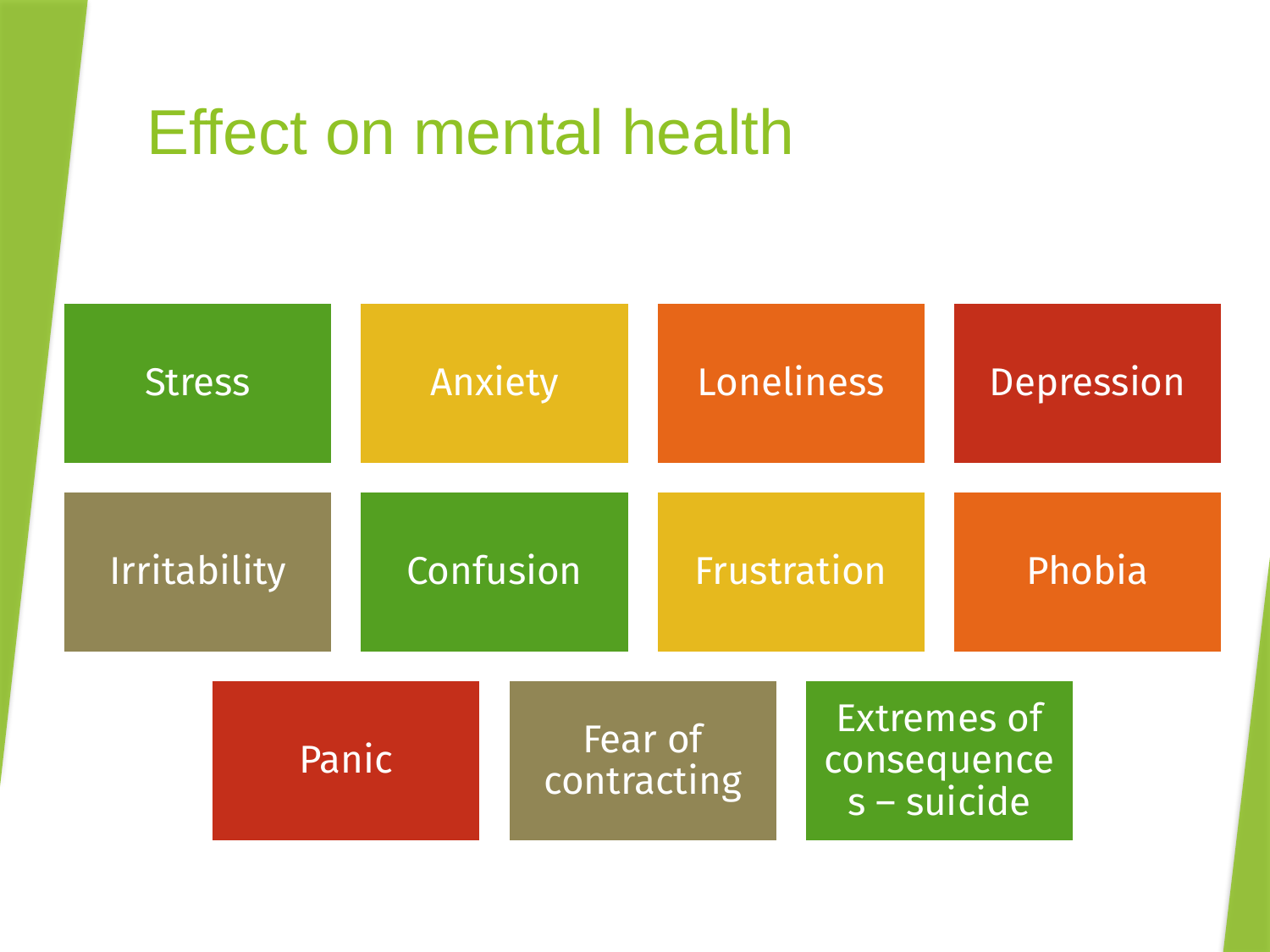

# Effect on mental health
Stress
Anxiety
Loneliness
Depression
Irritability
Confusion
Frustration
Phobia
Panic
Fear of contracting
Extremes of consequences – suicide